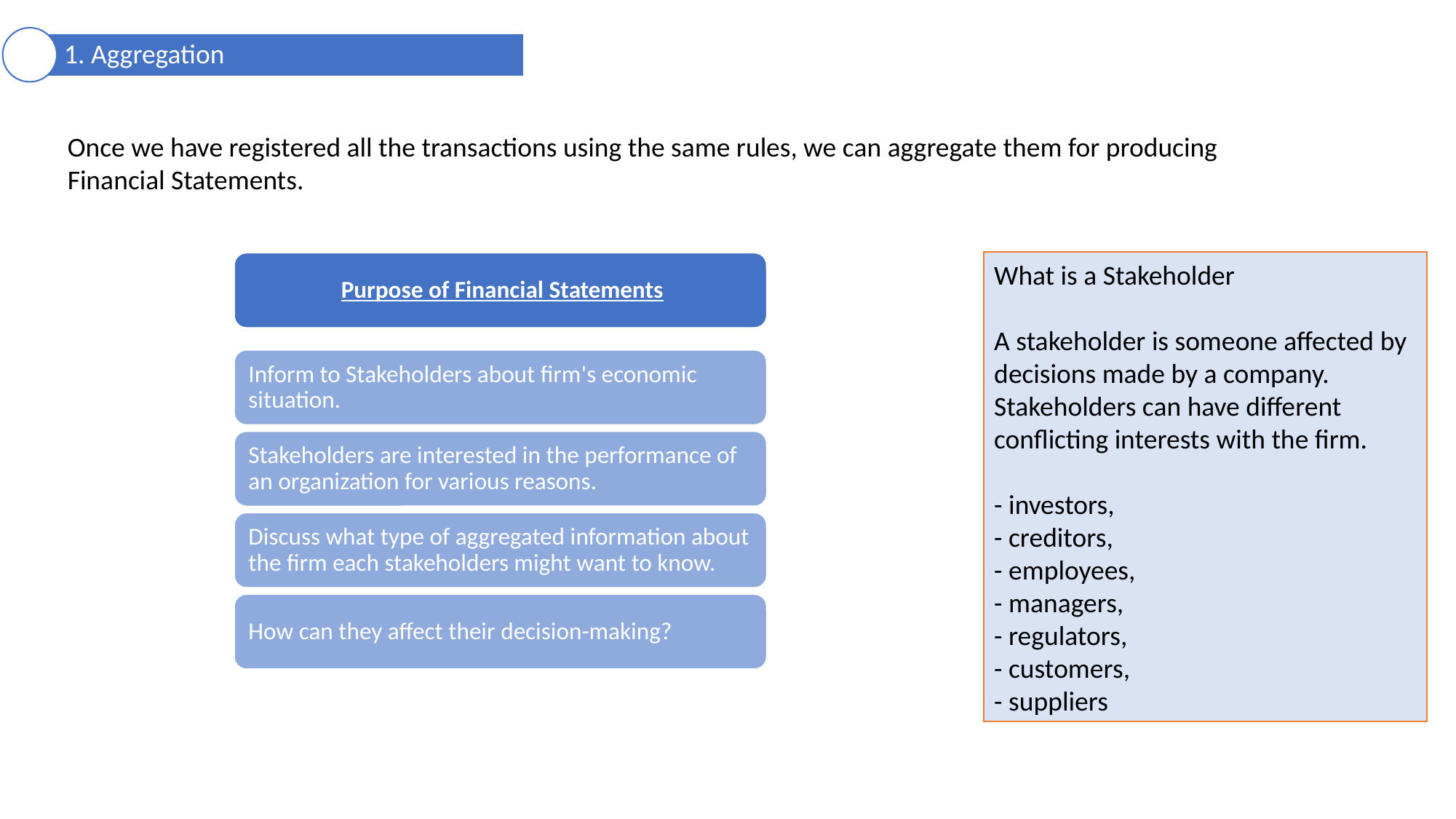

1. Aggregation
Once we have registered all the transactions using the same rules, we can aggregate them for producing  Financial Statements.

Purpose of Financial Statements
Inform to Stakeholders about firm's economic situation.
Stakeholders are interested in the performance of an organization for various reasons.
Discuss what type of aggregated information about the firm each stakeholders might want to know.
How can they affect their decision-making?
What is a Stakeholder

A stakeholder is someone affected by decisions made by a company.
Stakeholders can have different conflicting interests with the firm.

- investors,
- creditors,
- employees,
- managers,
- regulators,
- customers,
- suppliers

2. Balance Sheet

3. Income and Cash Flow Statement

4. Notes and Auditor Reports